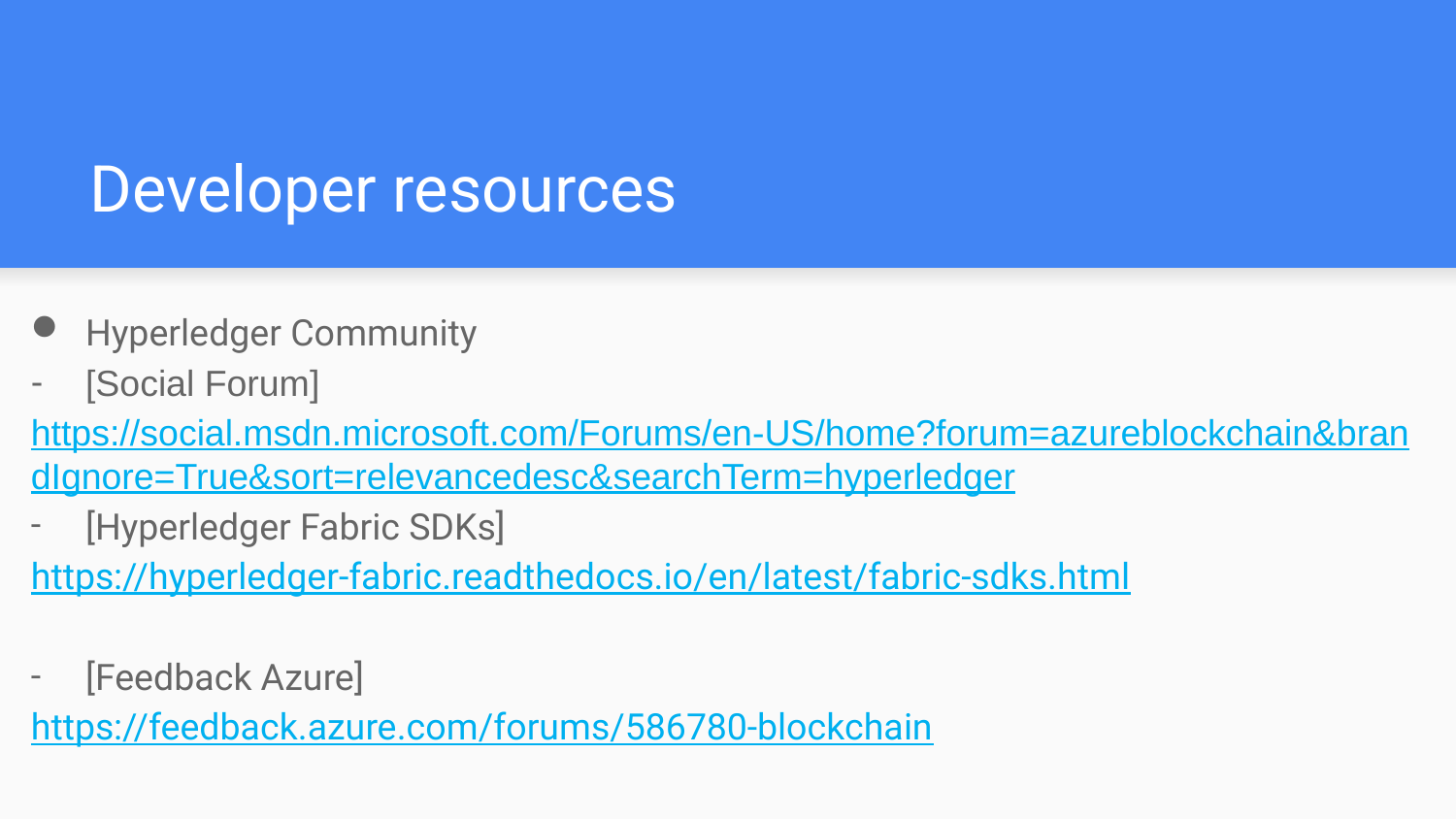

# Developer resources
Hyperledger Community
[Social Forum]
https://social.msdn.microsoft.com/Forums/en-US/home?forum=azureblockchain&brandIgnore=True&sort=relevancedesc&searchTerm=hyperledger
[Hyperledger Fabric SDKs]
https://hyperledger-fabric.readthedocs.io/en/latest/fabric-sdks.html

[Feedback Azure]
https://feedback.azure.com/forums/586780-blockchain